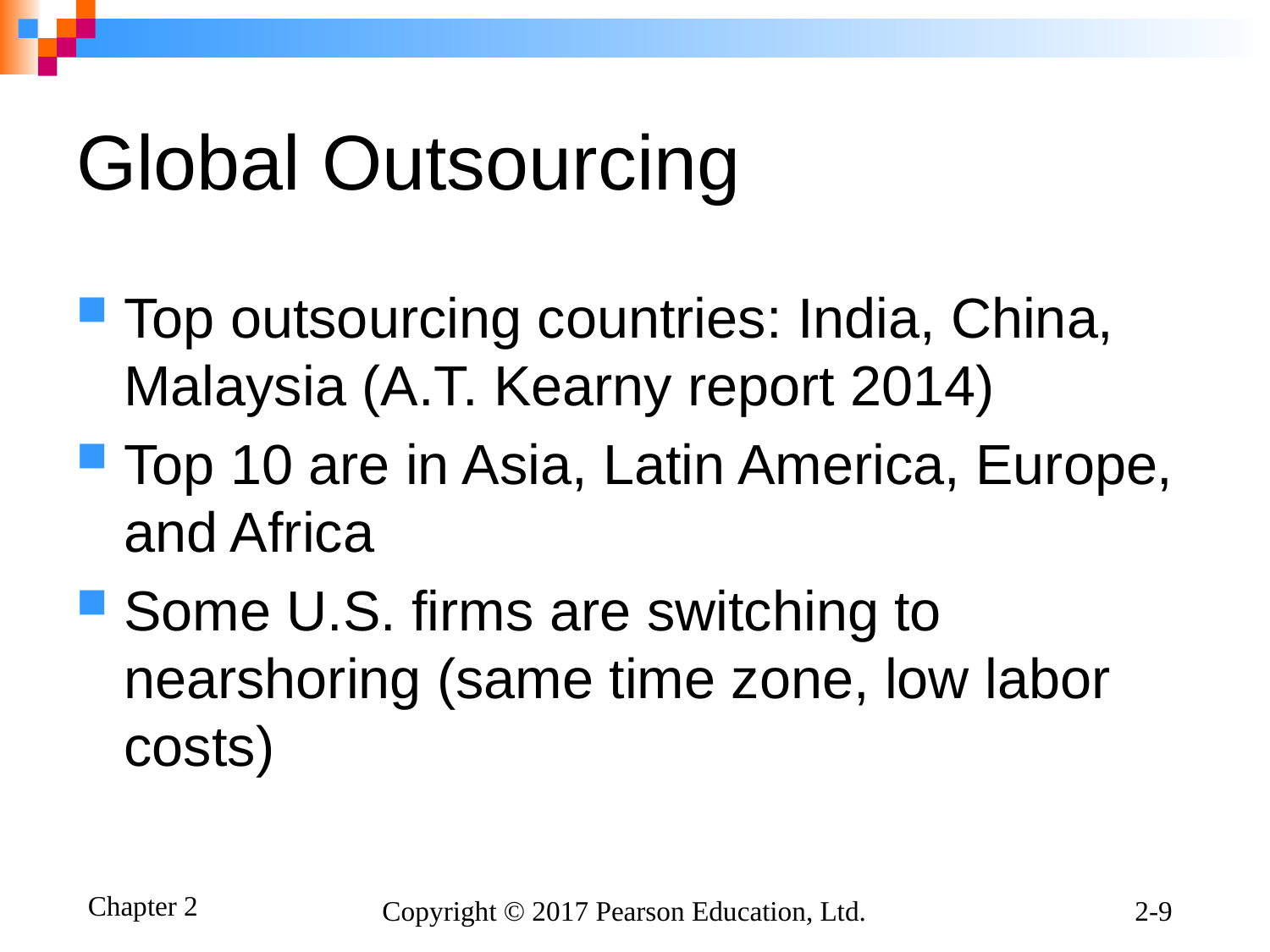

# Global Outsourcing
Top outsourcing countries: India, China, Malaysia (A.T. Kearny report 2014)
Top 10 are in Asia, Latin America, Europe, and Africa
Some U.S. firms are switching to nearshoring (same time zone, low labor costs)